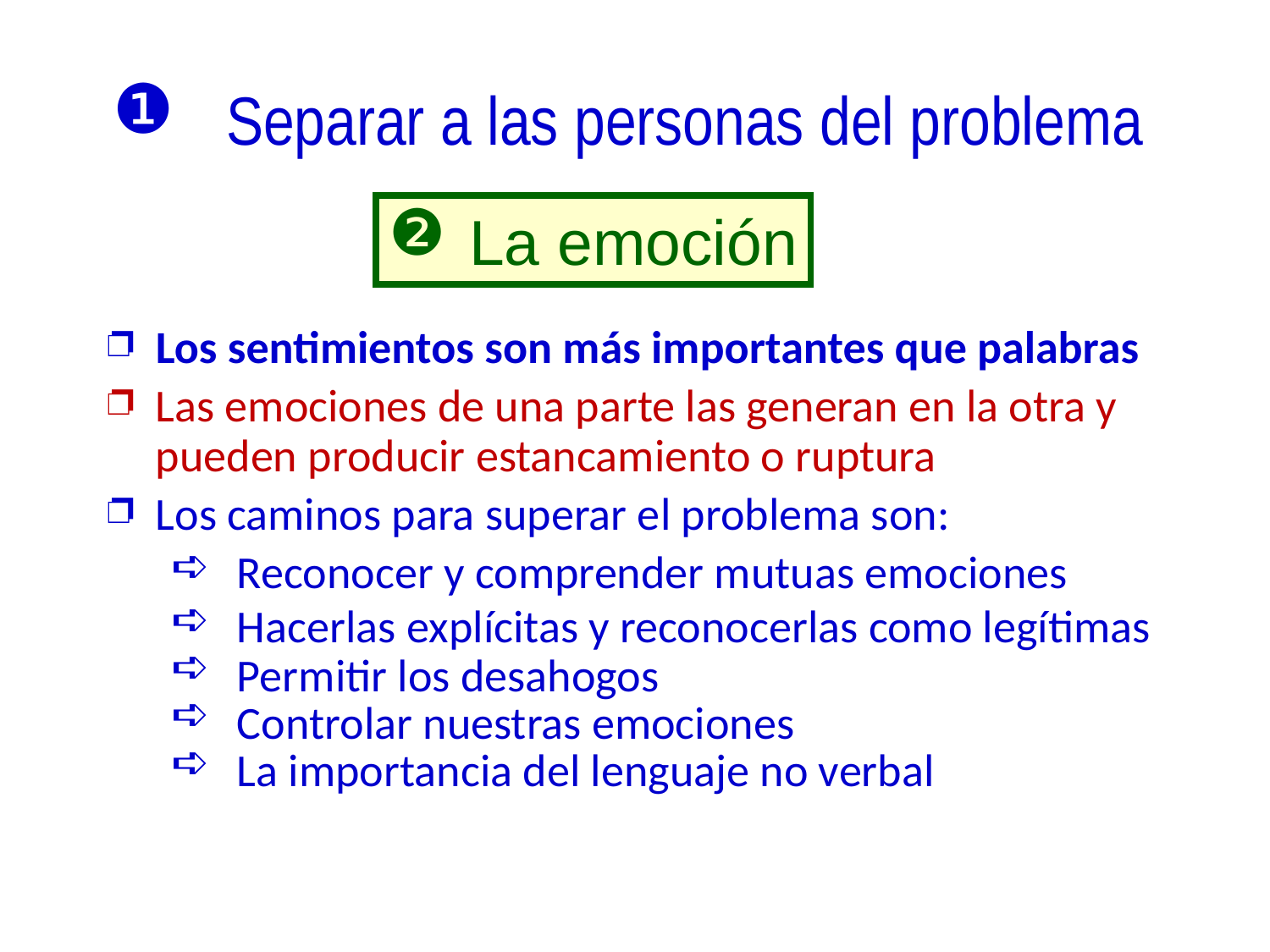

# Separar a las personas del problema
La emoción
Los sentimientos son más importantes que palabras
Las emociones de una parte las generan en la otra y pueden producir estancamiento o ruptura
Los caminos para superar el problema son:
Reconocer y comprender mutuas emociones
Hacerlas explícitas y reconocerlas como legítimas
Permitir los desahogos
Controlar nuestras emociones
La importancia del lenguaje no verbal